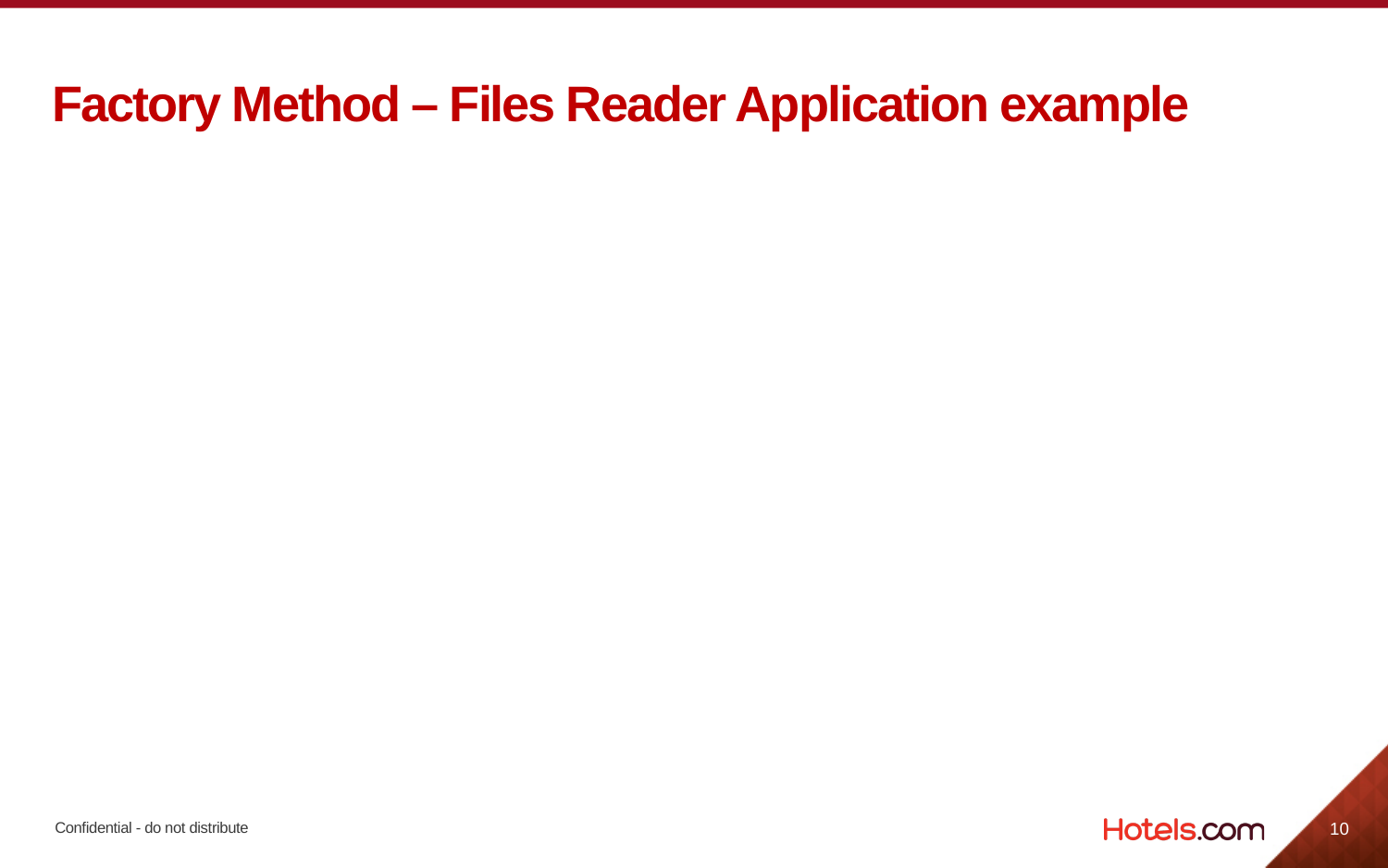

# Factory Method – Files Reader Application example

10